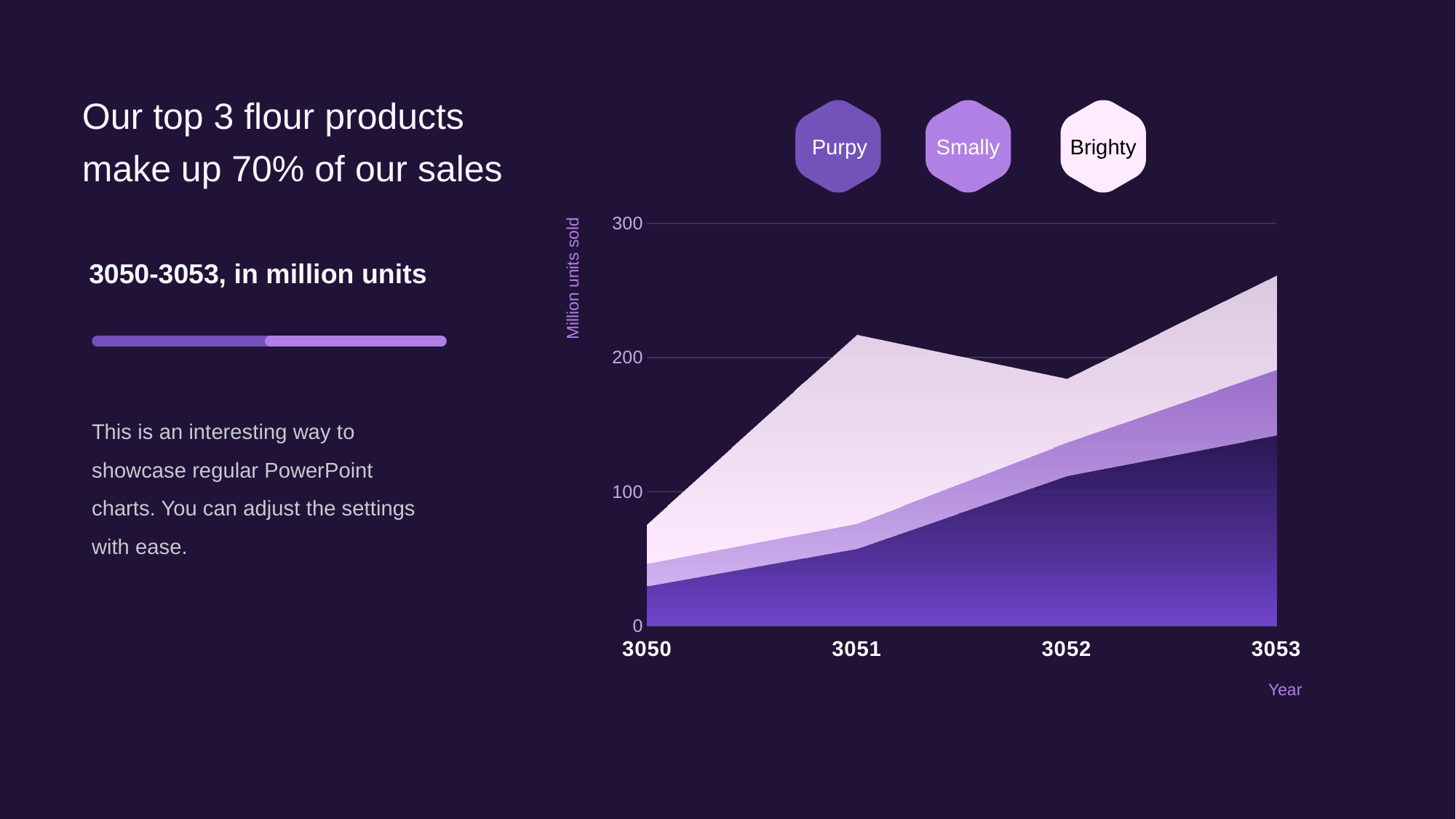

Our top 3 flour products make up 70% of our sales

Brighty

Smally

Purpy

### Chart

| Category | PURPY | Smally | BRIGHTY |
|---|---|---|---|
| 3050 | 30.0 | 17.0 | 29.0 |
| 3051 | 58.0 | 19.0 | 140.0 |
| 3052 | 112.0 | 25.0 | 47.0 |
| 3053 | 142.0 | 49.0 | 70.0 |
3050-3053, in million units
Million units sold
This is an interesting way to showcase regular PowerPoint charts. You can adjust the settings with ease.
Year